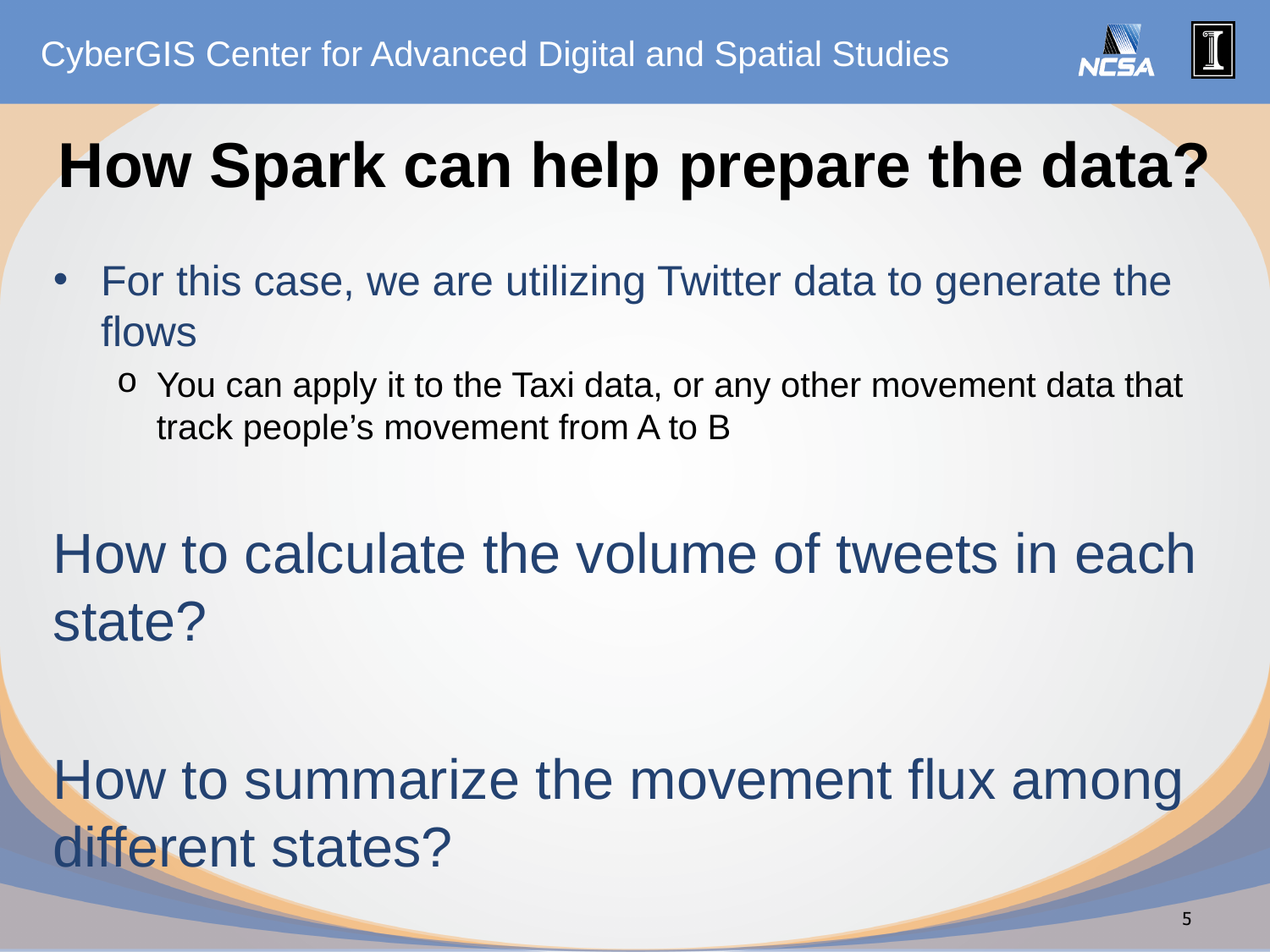

# How Spark can help prepare the data?
For this case, we are utilizing Twitter data to generate the flows
You can apply it to the Taxi data, or any other movement data that track people’s movement from A to B

How to calculate the volume of tweets in each state?

How to summarize the movement flux among different states?

5